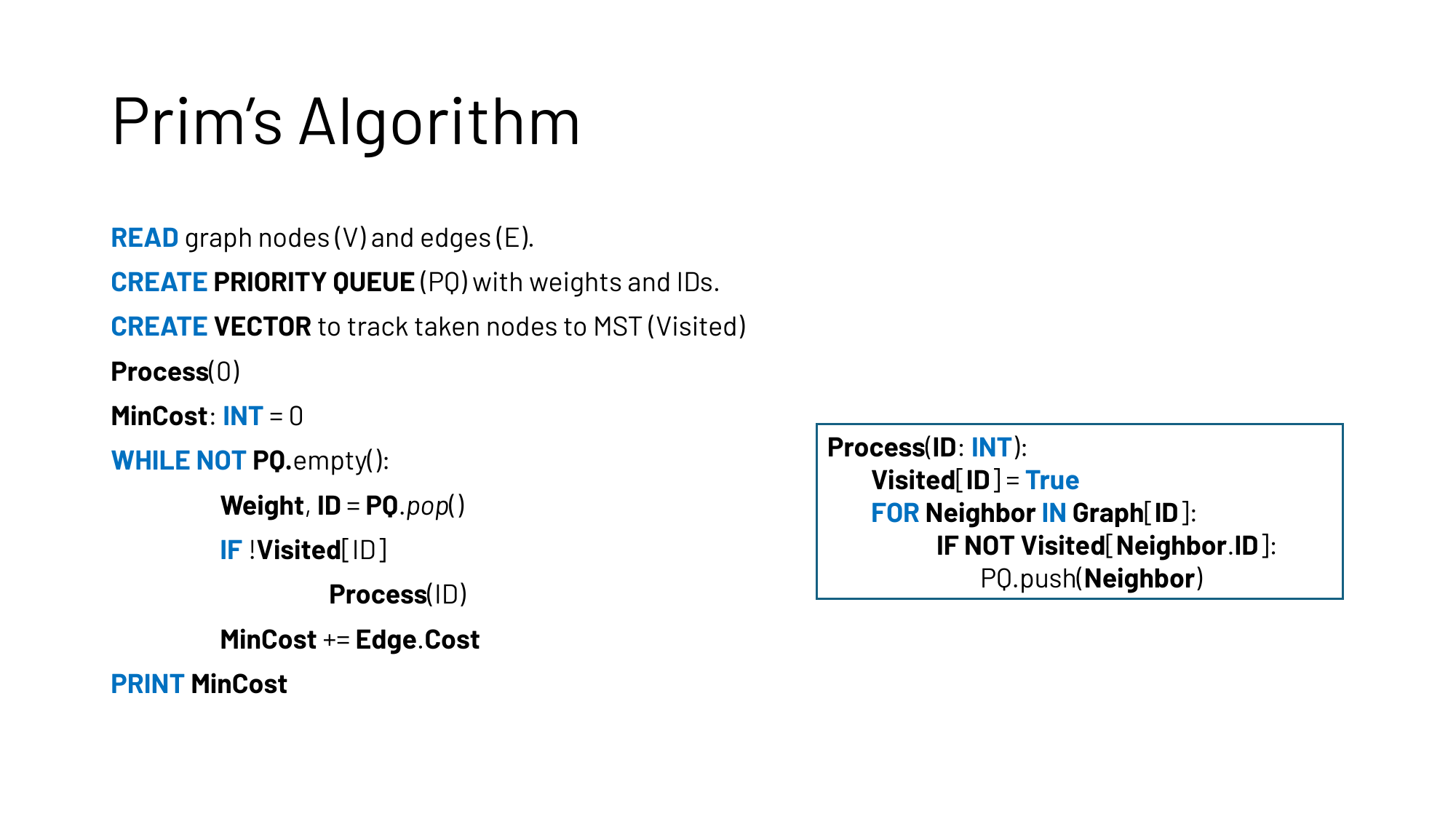

# Prim’s Algorithm
READ graph nodes (V) and edges (E).
CREATE PRIORITY QUEUE (PQ) with weights and IDs.
CREATE VECTOR to track taken nodes to MST (Visited)
Process(0)
MinCost: INT = 0
WHILE NOT PQ.empty():
                    Weight, ID = PQ.pop()
	IF !Visited[ID]
		Process(ID)
	MinCost += Edge.Cost
PRINT MinCost

Process(ID: INT):
        Visited[ID] = True
        FOR Neighbor IN Graph[ID]:
	IF NOT Visited[Neighbor.ID]:
	        PQ.push(Neighbor)